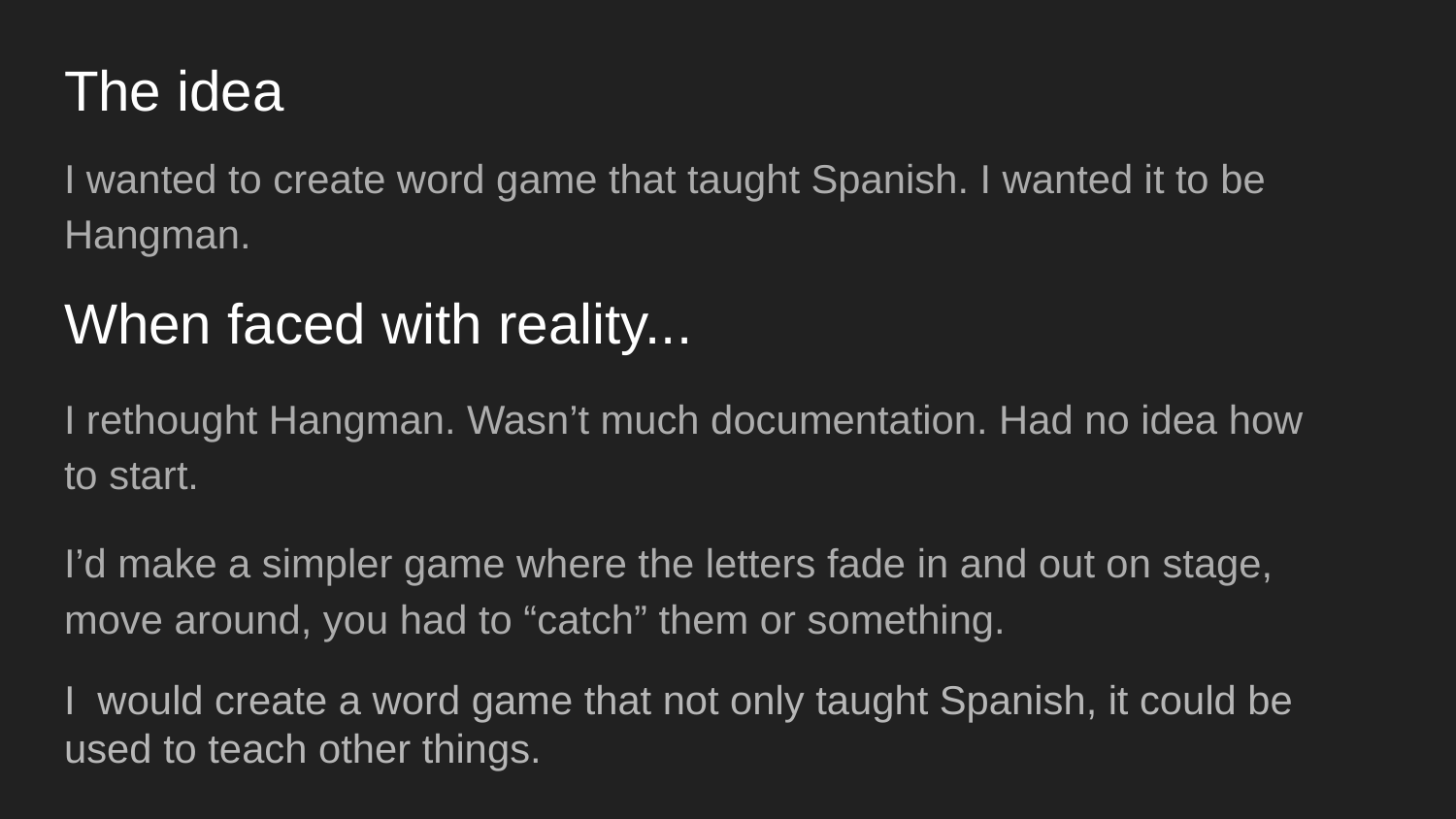

# The idea

I wanted to create word game that taught Spanish. I wanted it to be Hangman.

When faced with reality...

I rethought Hangman. Wasn’t much documentation. Had no idea how to start.
I’d make a simpler game where the letters fade in and out on stage, move around, you had to “catch” them or something.
I  would create a word game that not only taught Spanish, it could be used to teach other things.